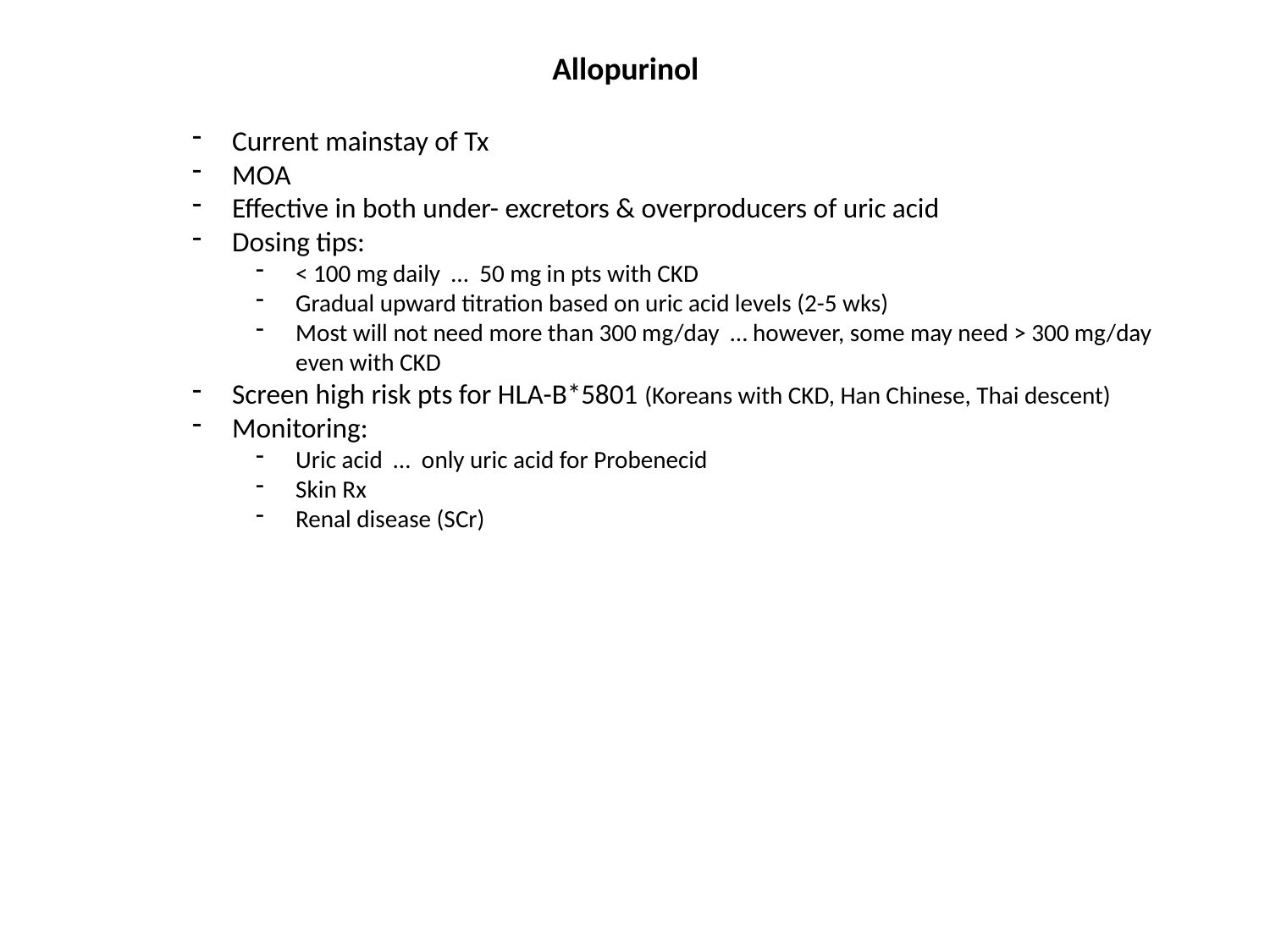

Allopurinol
Current mainstay of Tx
MOA
Effective in both under- excretors & overproducers of uric acid
Dosing tips:
< 100 mg daily  …  50 mg in pts with CKD
Gradual upward titration based on uric acid levels (2-5 wks)
Most will not need more than 300 mg/day  … however, some may need > 300 mg/day even with CKD
Screen high risk pts for HLA-B*5801 (Koreans with CKD, Han Chinese, Thai descent)
Monitoring:
Uric acid  …  only uric acid for Probenecid
Skin Rx
Renal disease (SCr)